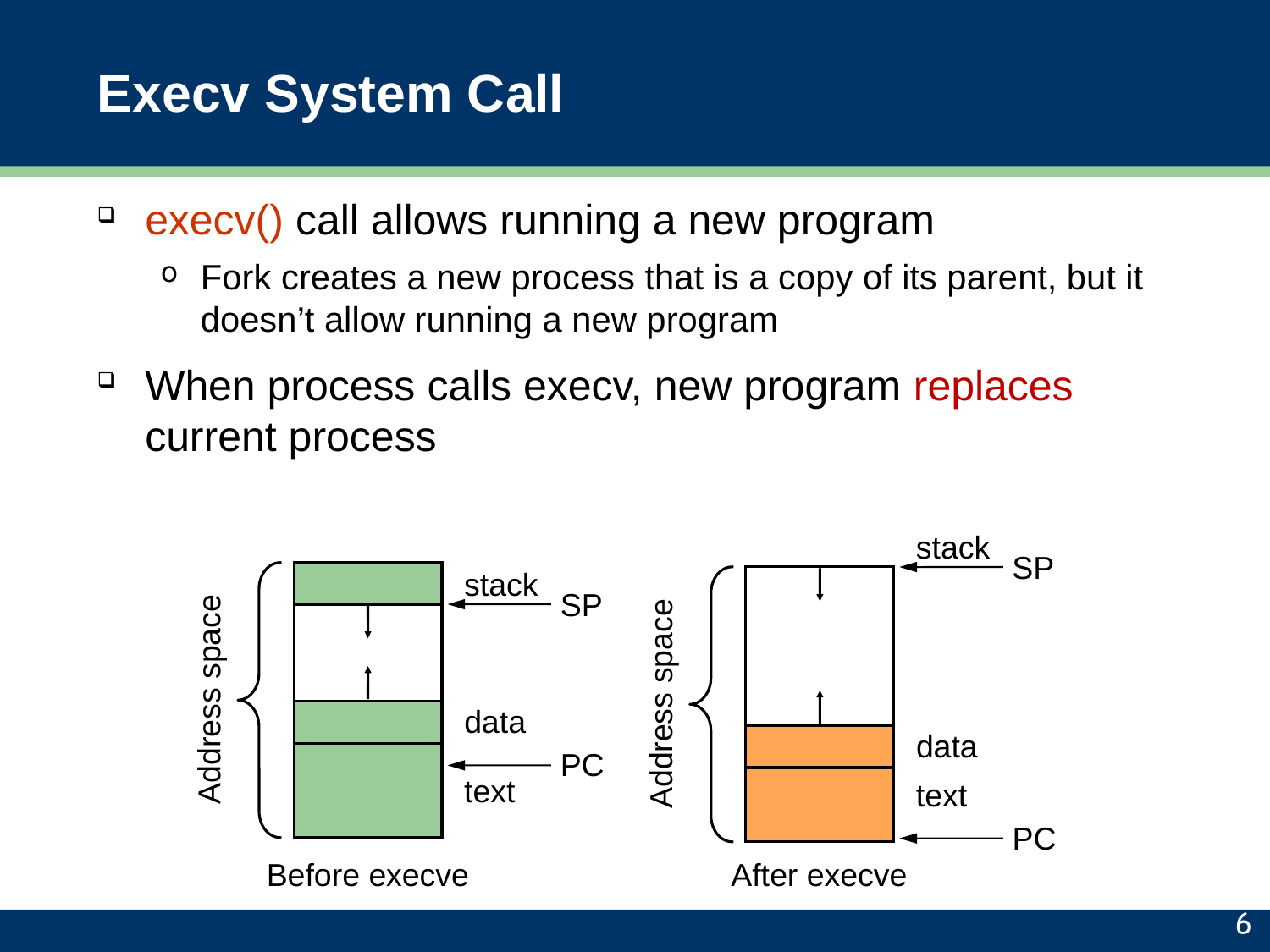

# Execv System Call
execv() call allows running a new program
Fork creates a new process that is a copy of its parent, but it doesn’t allow running a new program
When process calls execv, new program replaces current process
stack
SP

Address space

data

text
PC

After execve
stack

SP

Address space
data

PC

text

Before execve
6